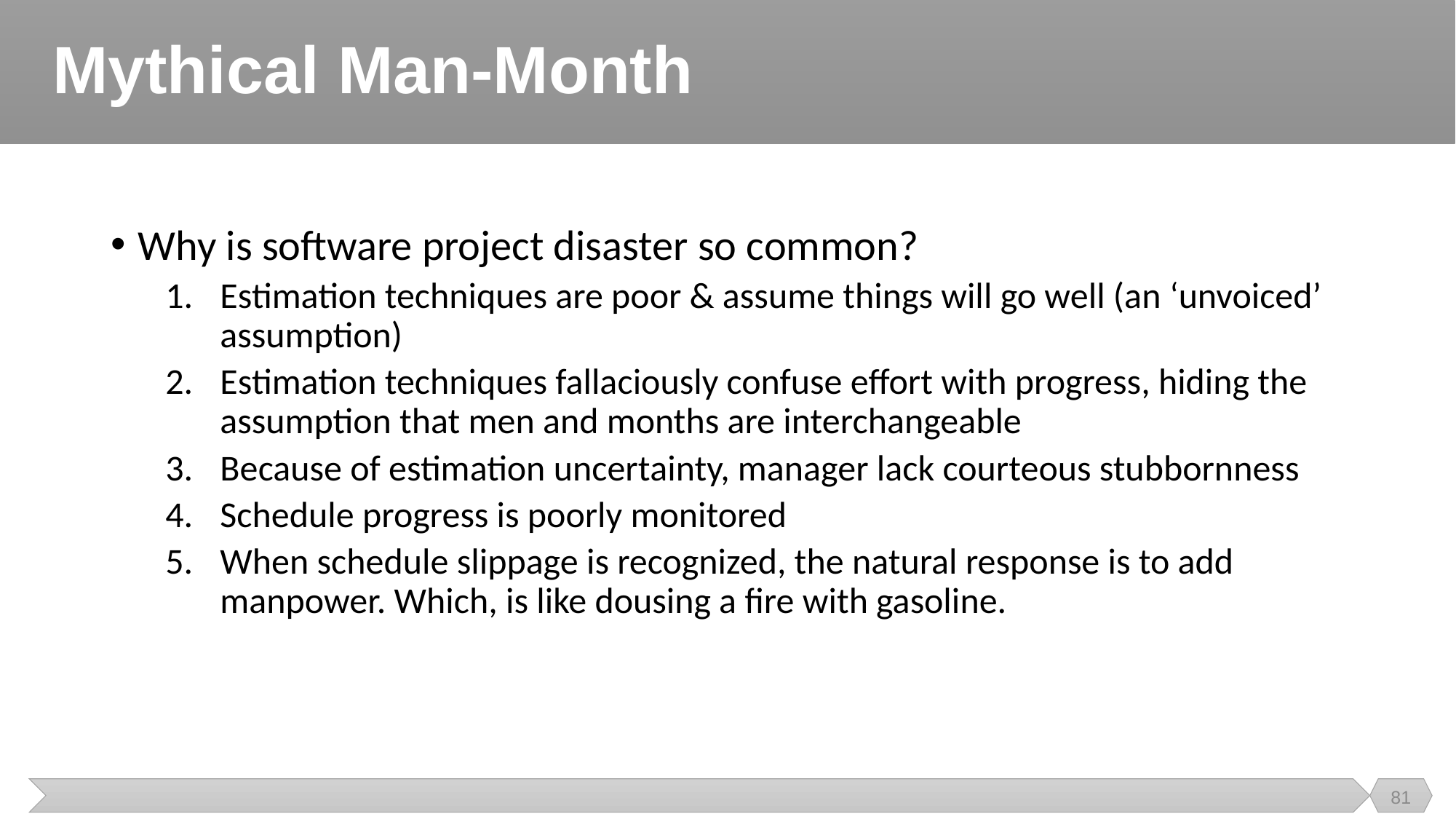

# Mythical Man-Month
Why is software project disaster so common?
Estimation techniques are poor & assume things will go well (an ‘unvoiced’ assumption)
Estimation techniques fallaciously confuse effort with progress, hiding the assumption that men and months are interchangeable
Because of estimation uncertainty, manager lack courteous stubbornness
Schedule progress is poorly monitored
When schedule slippage is recognized, the natural response is to add manpower. Which, is like dousing a fire with gasoline.
81